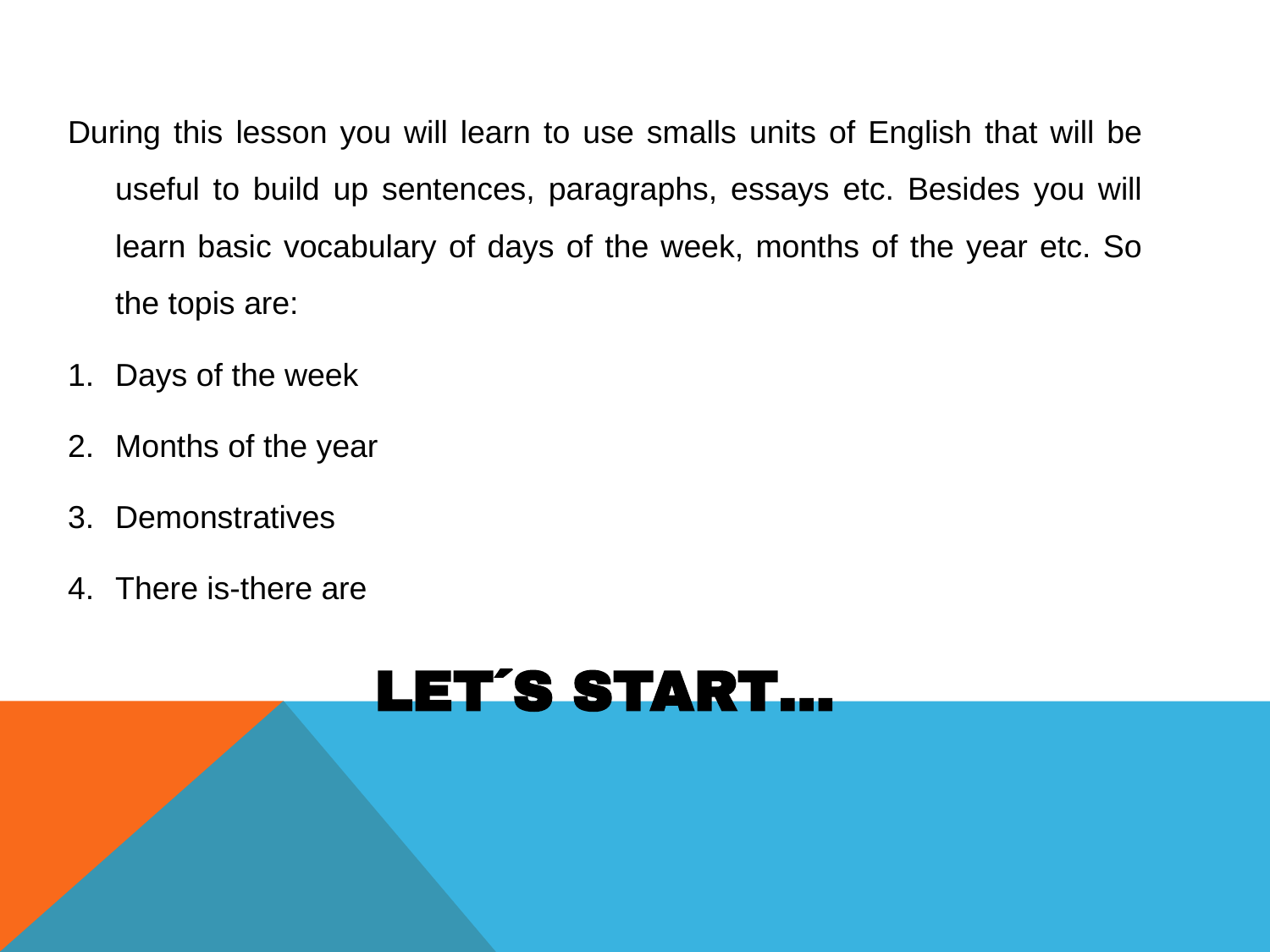

During this lesson you will learn to use smalls units of English that will be useful to build up sentences, paragraphs, essays etc. Besides you will learn basic vocabulary of days of the week, months of the year etc. So the topis are:
Days of the week
Months of the year
Demonstratives
There is-there are
LET´S START…